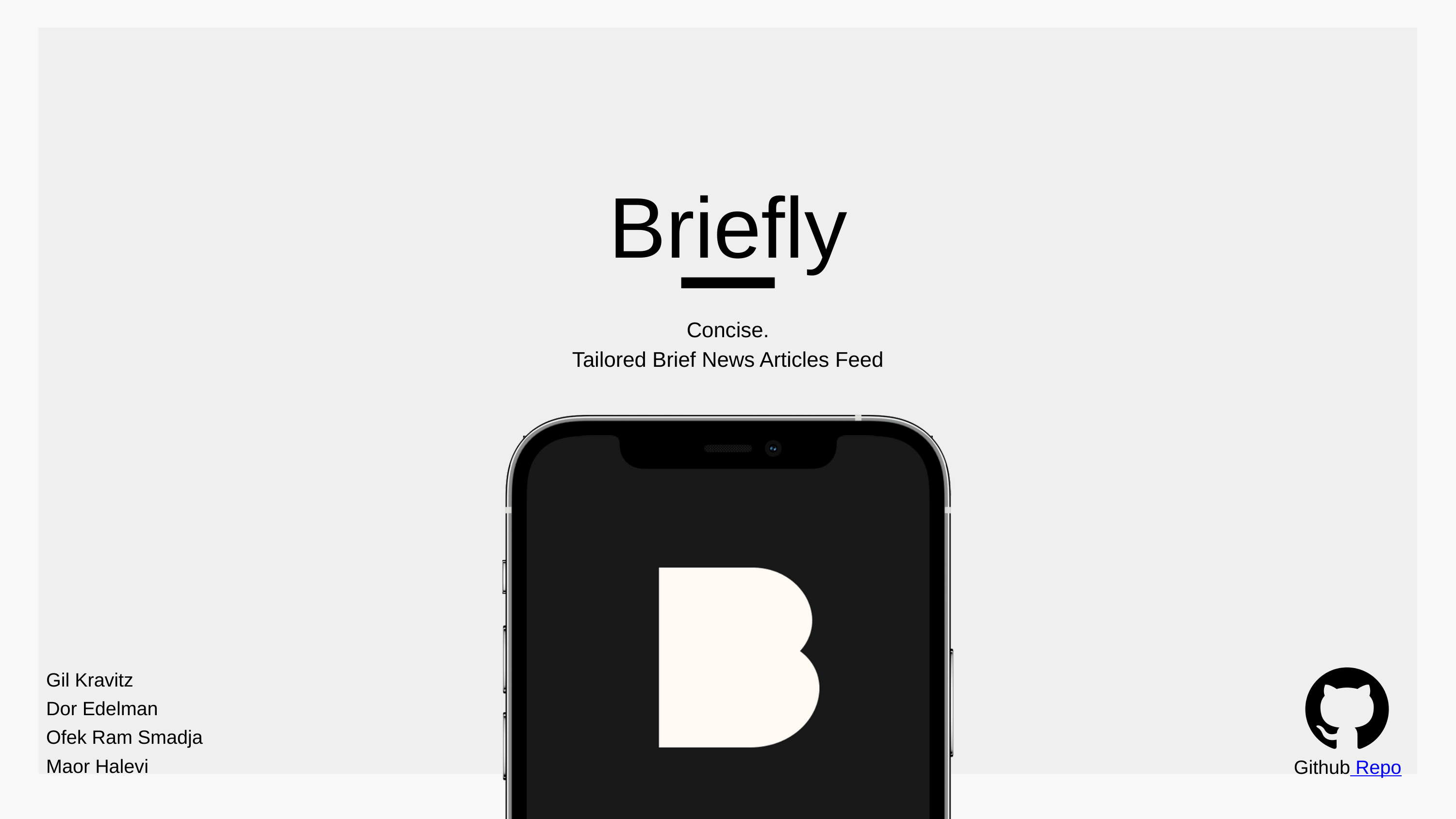

Briefly

Concise.
Tailored Brief News Articles Feed

Gil Kravitz
Dor Edelman
Ofek Ram Smadja
Maor Halevi

Github Repo